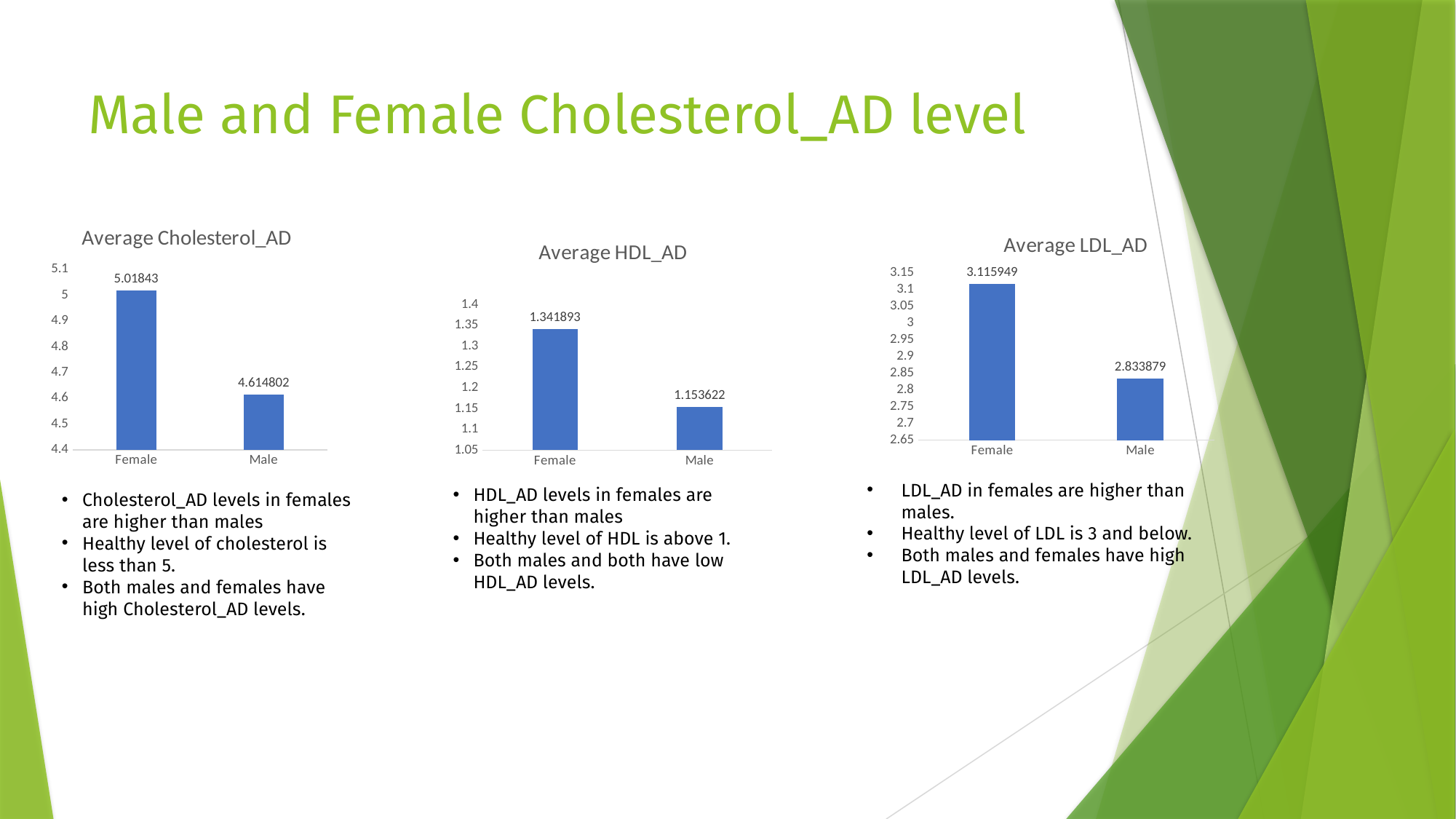

# Male and Female Cholesterol_AD level

### Chart: Average Cholesterol_AD

| Category |  |
|---|---|
| Female | 5.01843 |
| Male | 4.614802 |

### Chart: Average LDL_AD

| Category |  |
|---|---|
| Female | 3.115949 |
| Male | 2.833879 |

### Chart: Average HDL_AD

| Category |  |
|---|---|
| Female | 1.341893 |
| Male | 1.153622 |
LDL_AD in females are higher than males.
Healthy level of LDL is 3 and below.
Both males and females have high LDL_AD levels.

HDL_AD levels in females are higher than males
Healthy level of HDL is above 1.
Both males and both have low HDL_AD levels.
Cholesterol_AD levels in females are higher than males
Healthy level of cholesterol is less than 5.
Both males and females have high Cholesterol_AD levels.